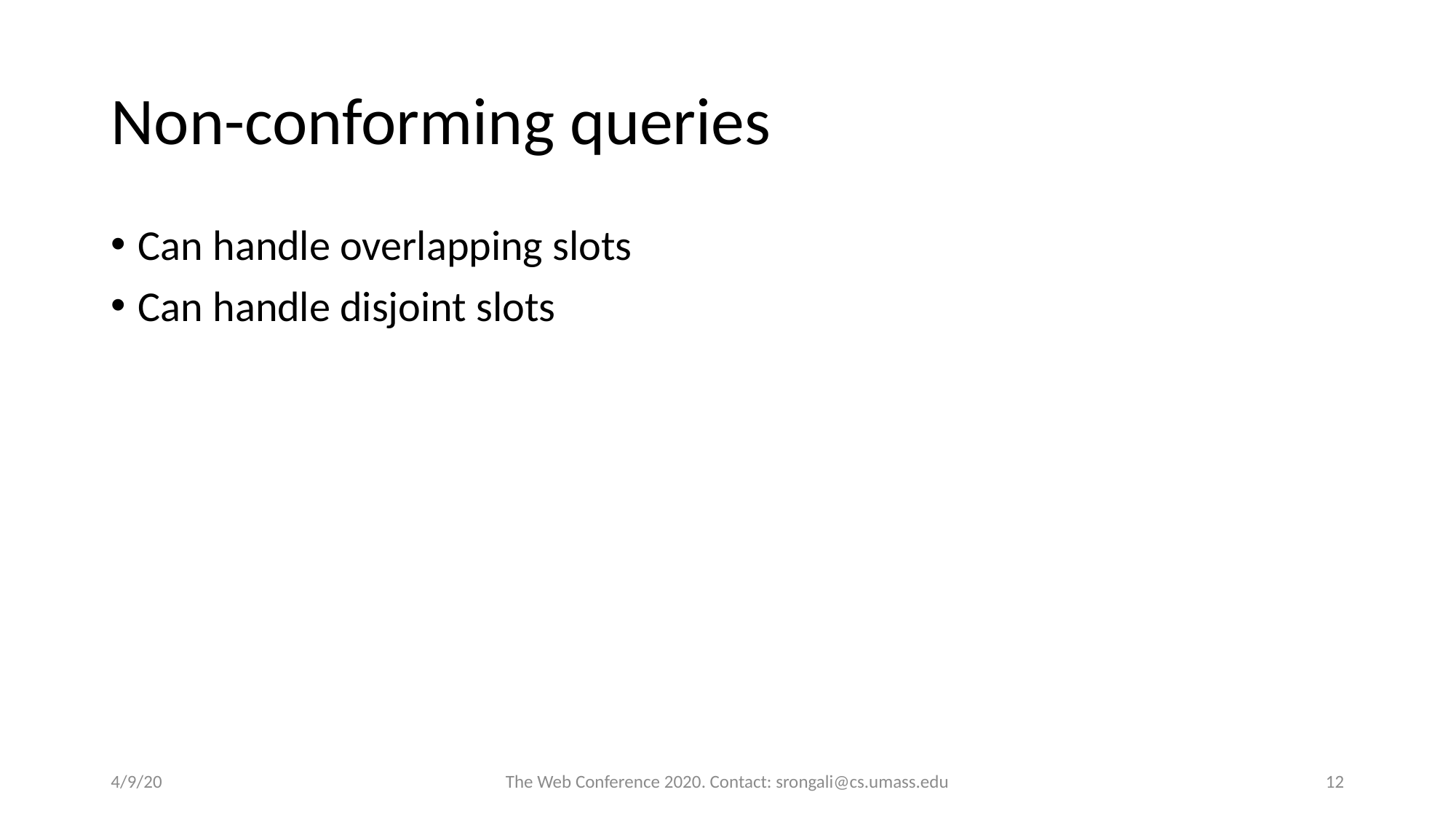

# Non-conforming queries
Can handle overlapping slots
Can handle disjoint slots
4/9/20
The Web Conference 2020. Contact: srongali@cs.umass.edu
12